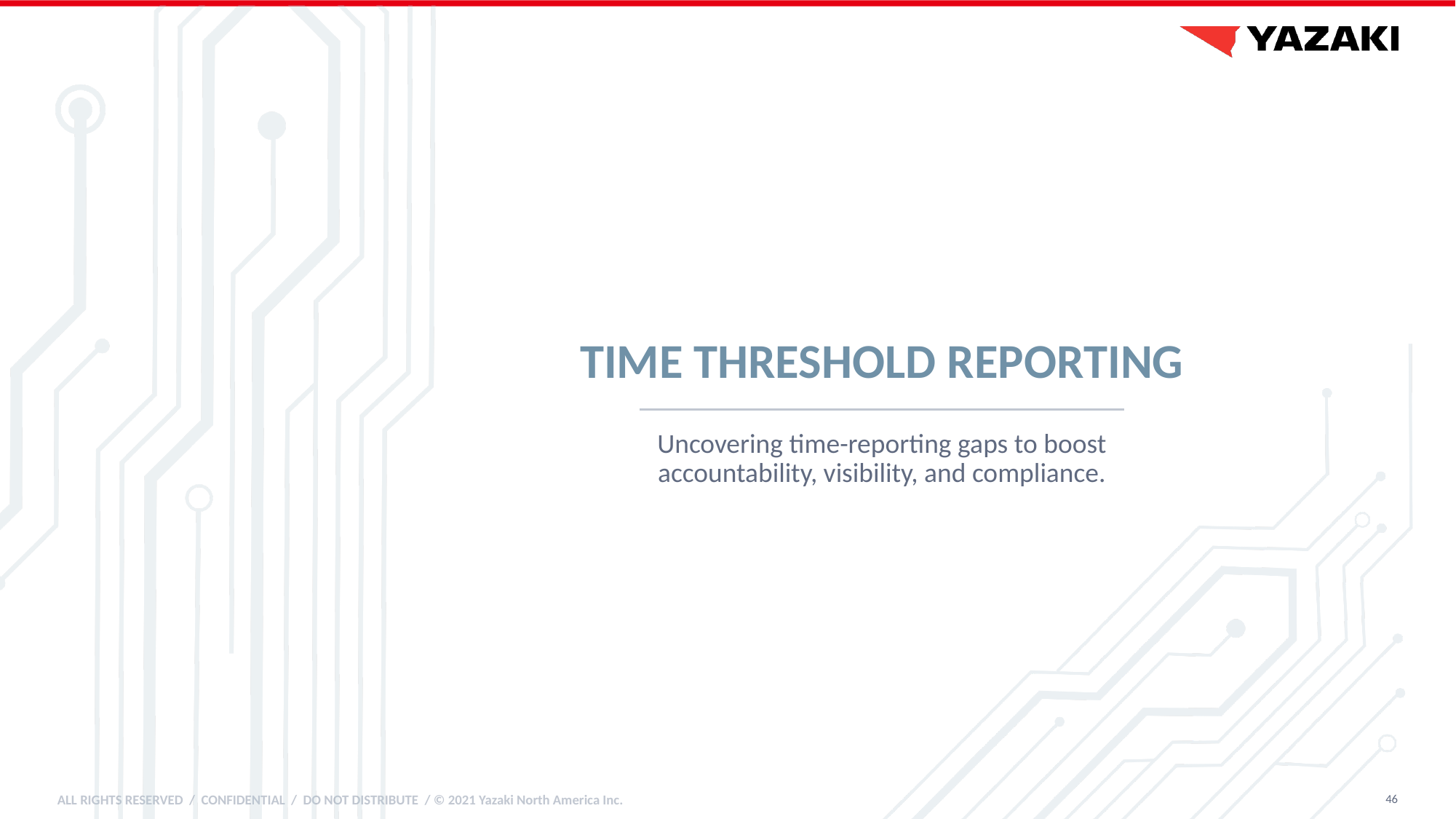

# Time Threshold reporting
Uncovering time-reporting gaps to boost accountability, visibility, and compliance.